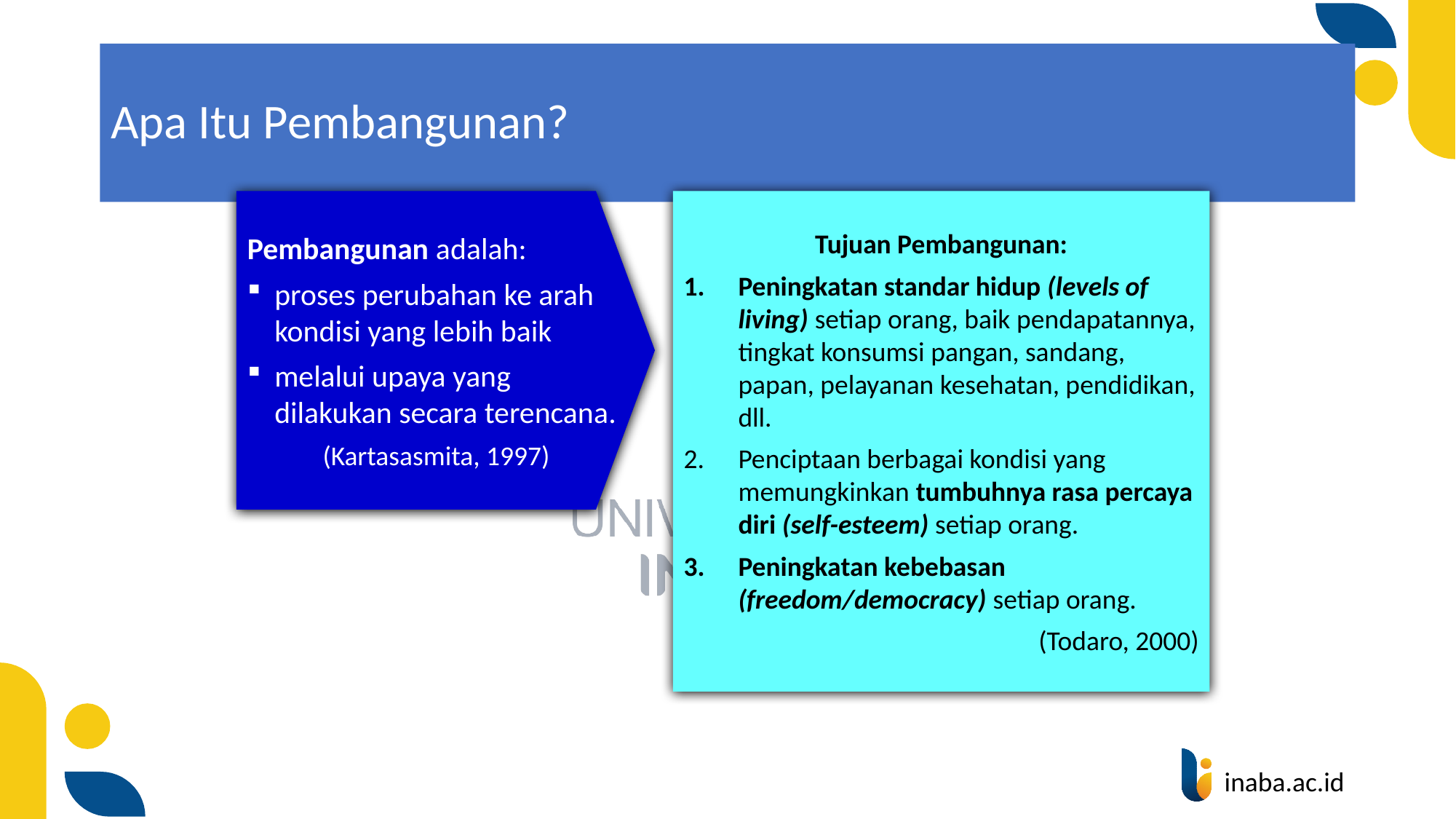

# Apa Itu Pembangunan?

Pembangunan adalah:
proses perubahan ke arah kondisi yang lebih baik
melalui upaya yang dilakukan secara terencana.
(Kartasasmita, 1997)
Tujuan Pembangunan:
Peningkatan standar hidup (levels of living) setiap orang, baik pendapatannya, tingkat konsumsi pangan, sandang, papan, pelayanan kesehatan, pendidikan, dll.
Penciptaan berbagai kondisi yang memungkinkan tumbuhnya rasa percaya diri (self-esteem) setiap orang.
Peningkatan kebebasan (freedom/democracy) setiap orang.
(Todaro, 2000)